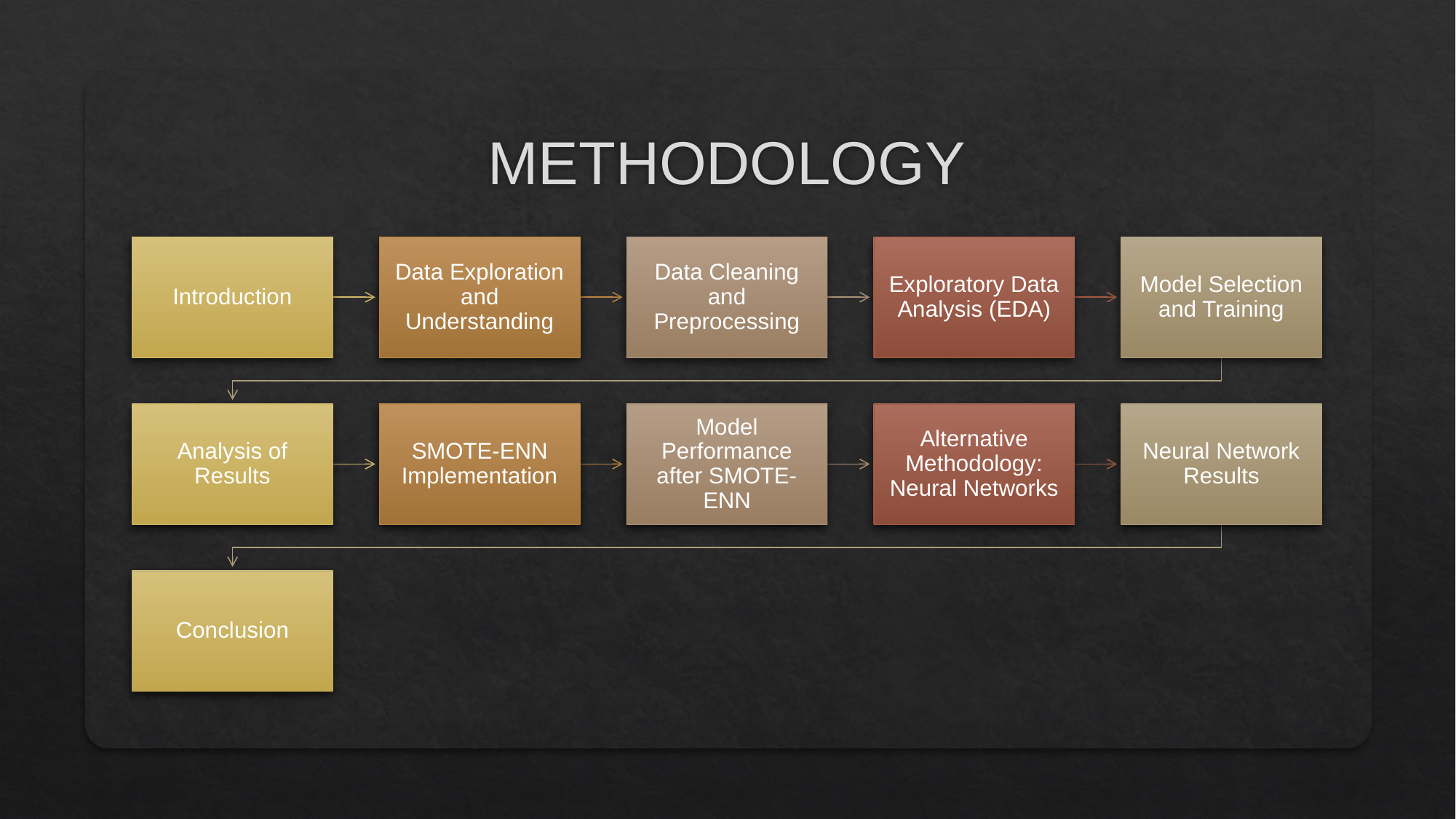

# METHODOLOGY

Introduction

Data Exploration and Understanding

Data Cleaning and Preprocessing

Exploratory Data Analysis (EDA)

Model Selection and Training

Analysis of Results

SMOTE-ENN Implementation

Model Performance after SMOTE-ENN

Alternative Methodology: Neural Networks

Neural Network Results
Conclusion